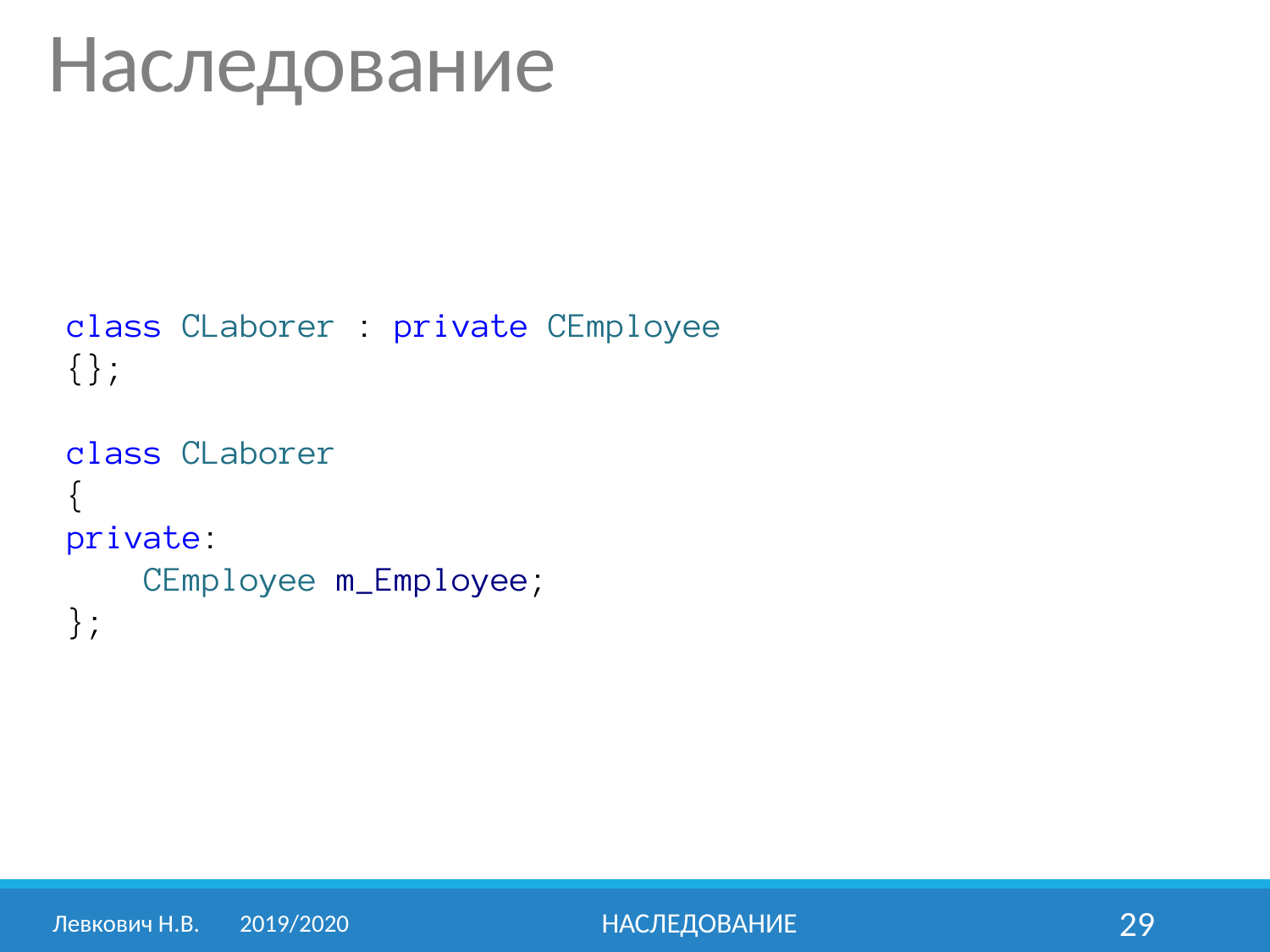

# Наследование
class CLaborer : private CEmployee
{};

class CLaborer
{
private:
    CEmployee m_Employee;
};
Левкович Н.В.	2019/2020
Наследование
29